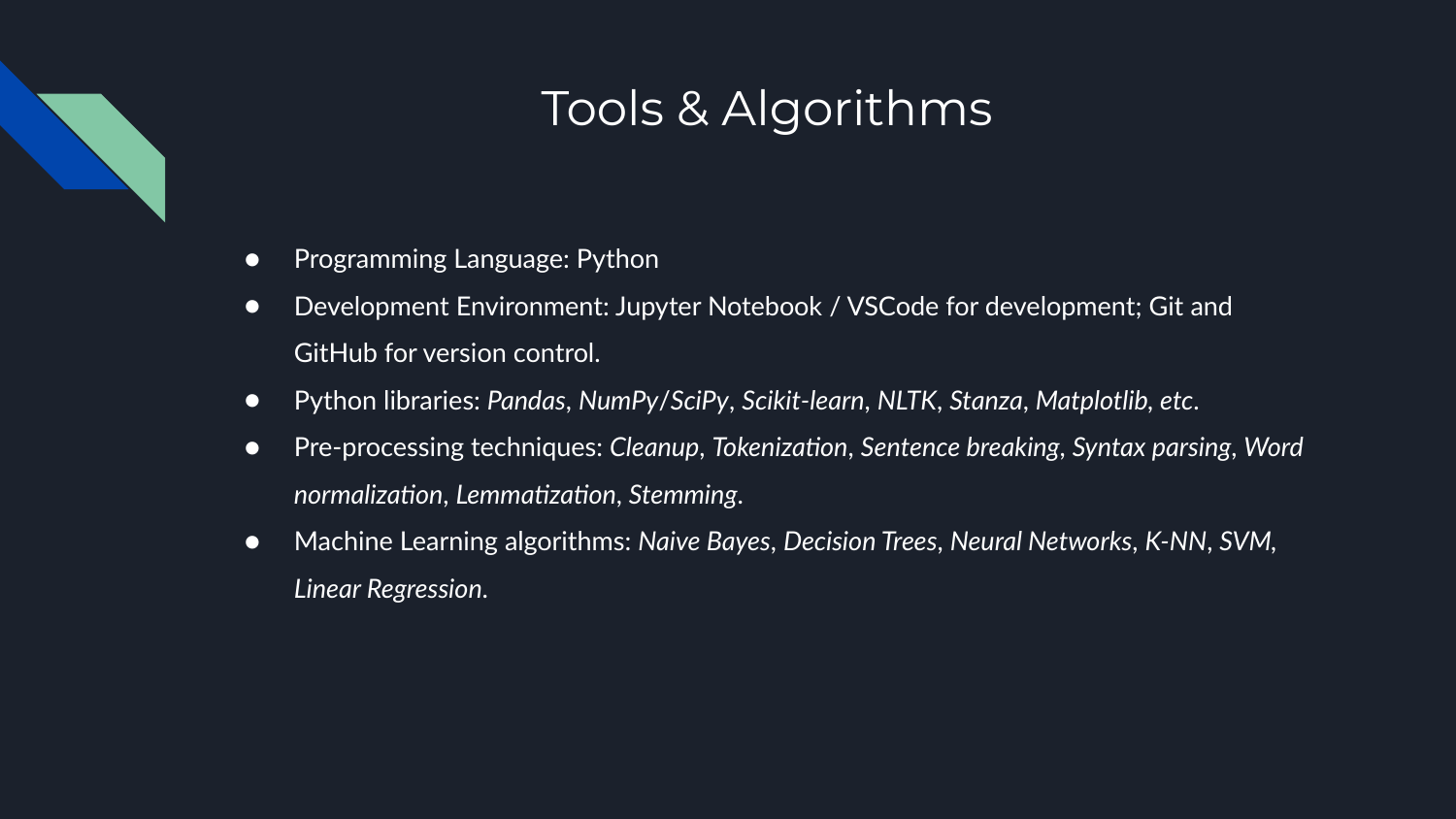

# Tools & Algorithms
Programming Language: Python
Development Environment: Jupyter Notebook / VSCode for development; Git and GitHub for version control.
Python libraries: Pandas, NumPy/SciPy, Scikit-learn, NLTK, Stanza, Matplotlib, etc.
Pre-processing techniques: Cleanup, Tokenization, Sentence breaking, Syntax parsing, Word normalization, Lemmatization, Stemming.
Machine Learning algorithms: Naive Bayes, Decision Trees, Neural Networks, K-NN, SVM, Linear Regression.